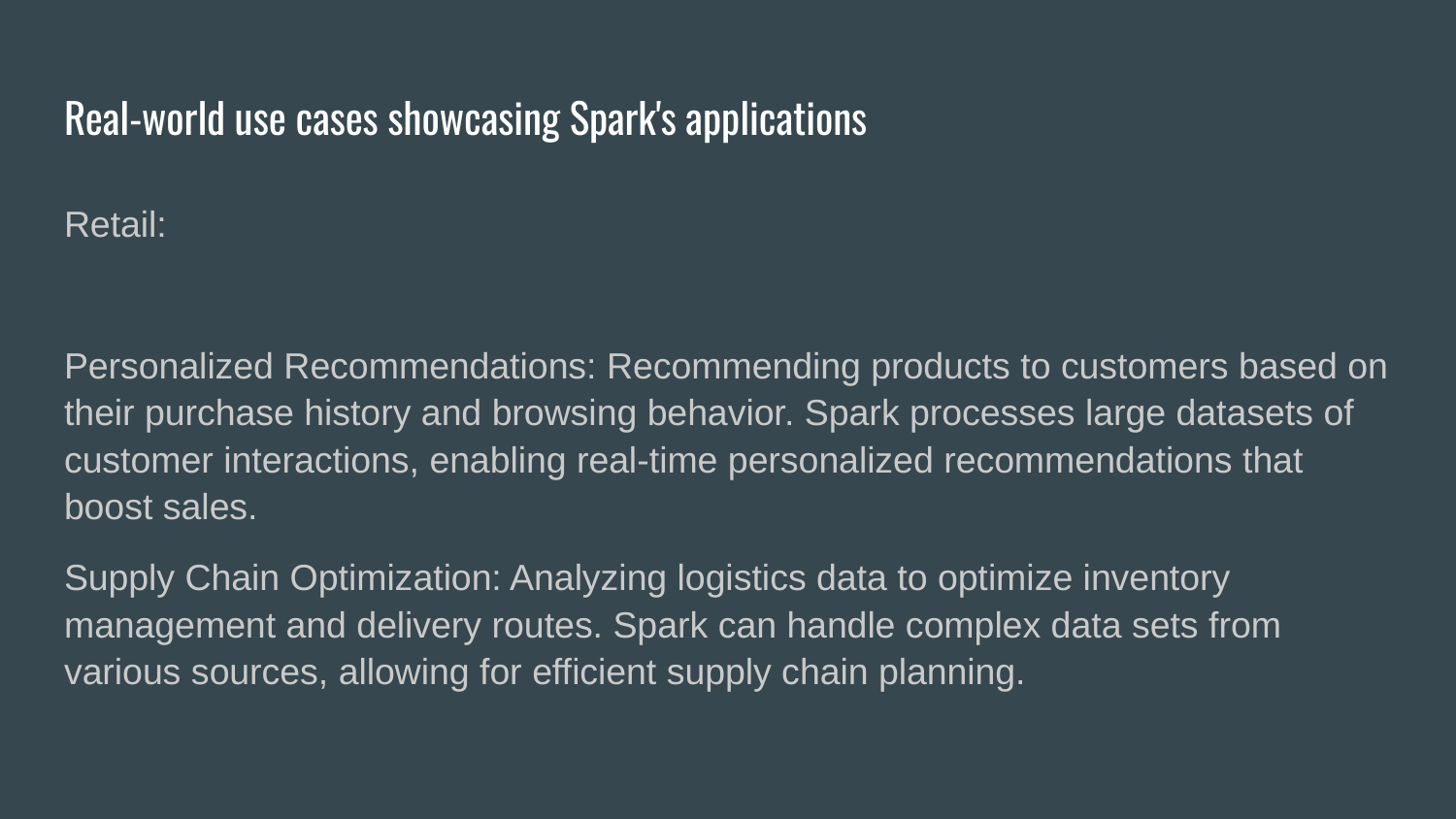

# Real-world use cases showcasing Spark's applications
Retail:

Personalized Recommendations: Recommending products to customers based on their purchase history and browsing behavior. Spark processes large datasets of customer interactions, enabling real-time personalized recommendations that boost sales.
Supply Chain Optimization: Analyzing logistics data to optimize inventory management and delivery routes. Spark can handle complex data sets from various sources, allowing for efficient supply chain planning.